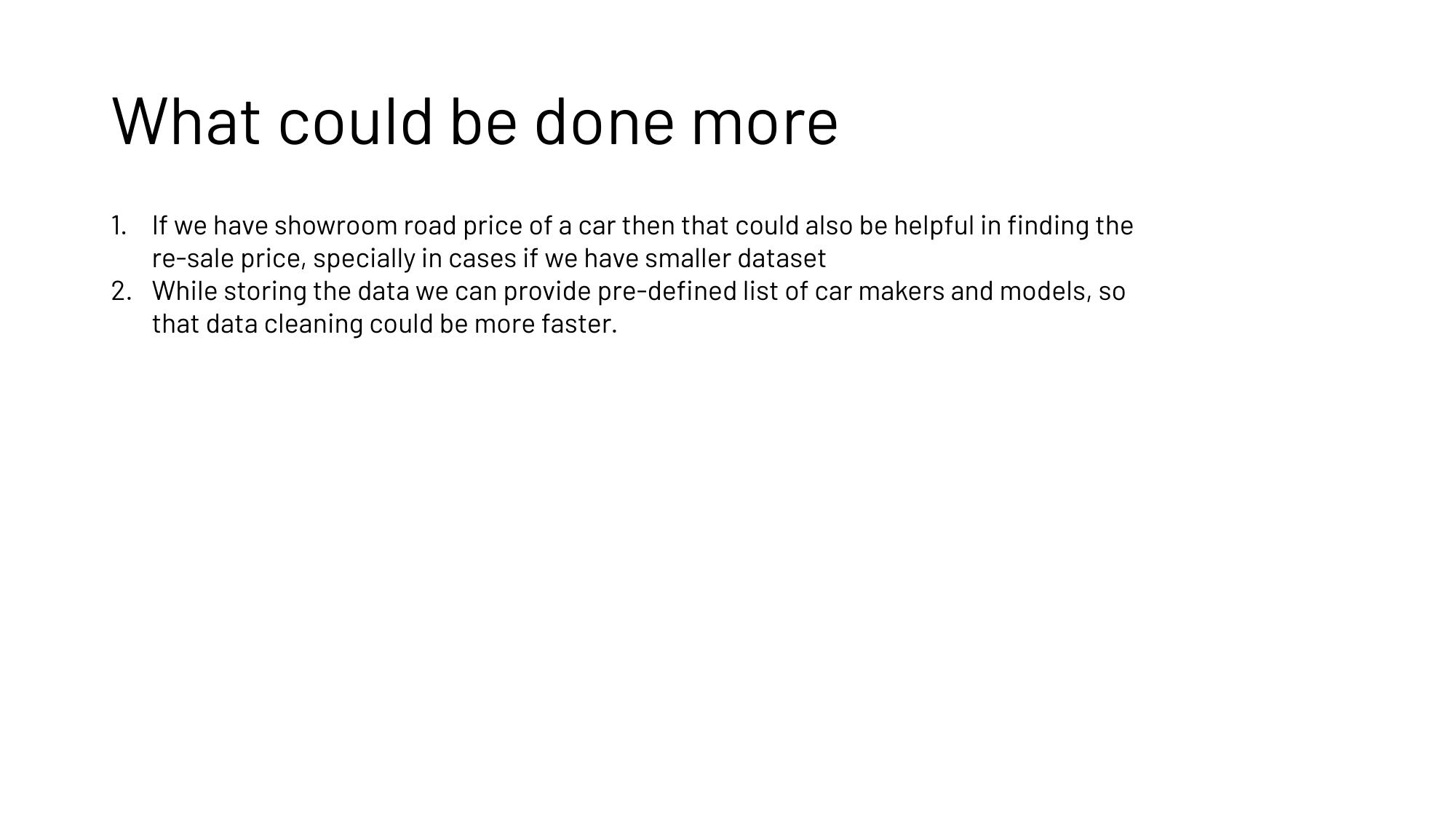

# What could be done more
If we have showroom road price of a car then that could also be helpful in finding the re-sale price, specially in cases if we have smaller dataset
While storing the data we can provide pre-defined list of car makers and models, so that data cleaning could be more faster.